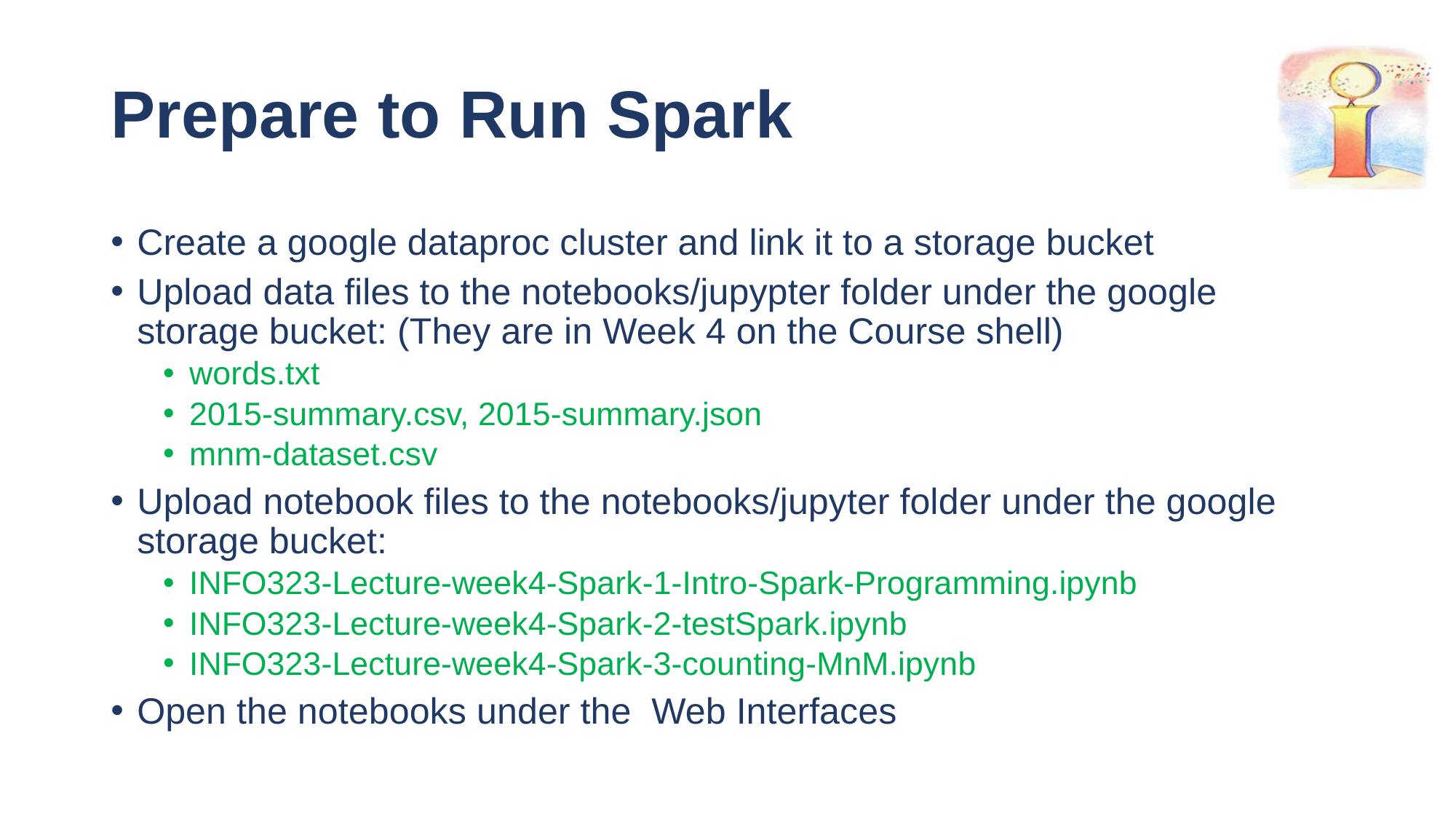

# Prepare to Run Spark
Create a google dataproc cluster and link it to a storage bucket
Upload data files to the notebooks/jupypter folder under the google storage bucket: (They are in Week 4 on the Course shell)
words.txt
2015-summary.csv, 2015-summary.json
mnm-dataset.csv
Upload notebook files to the notebooks/jupyter folder under the google storage bucket:
INFO323-Lecture-week4-Spark-1-Intro-Spark-Programming.ipynb
INFO323-Lecture-week4-Spark-2-testSpark.ipynb
INFO323-Lecture-week4-Spark-3-counting-MnM.ipynb
Open the notebooks under the  Web Interfaces